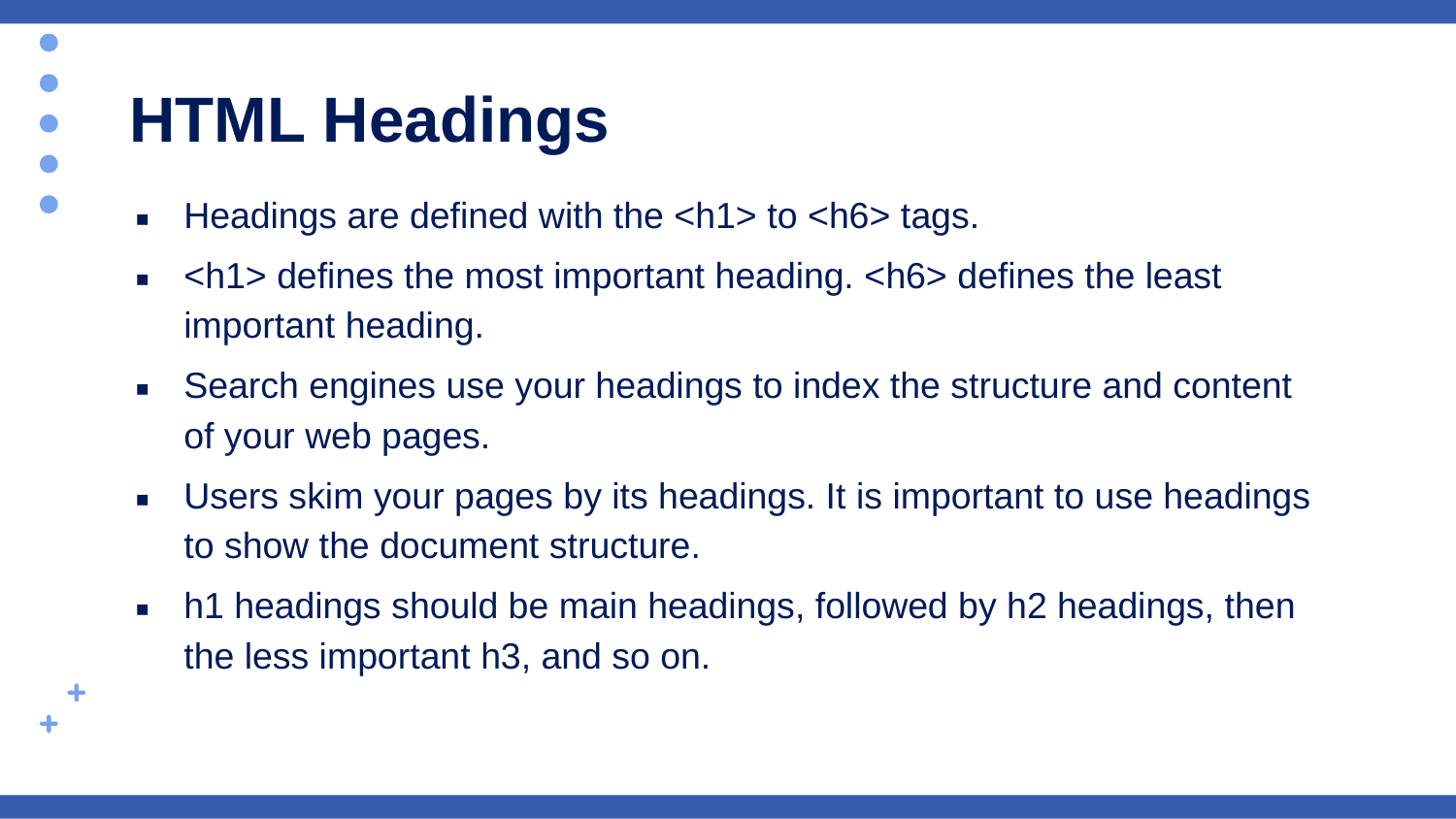

# HTML Headings
Headings are defined with the <h1> to <h6> tags.
<h1> defines the most important heading. <h6> defines the least important heading.
Search engines use your headings to index the structure and content of your web pages.
Users skim your pages by its headings. It is important to use headings to show the document structure.
h1 headings should be main headings, followed by h2 headings, then the less important h3, and so on.